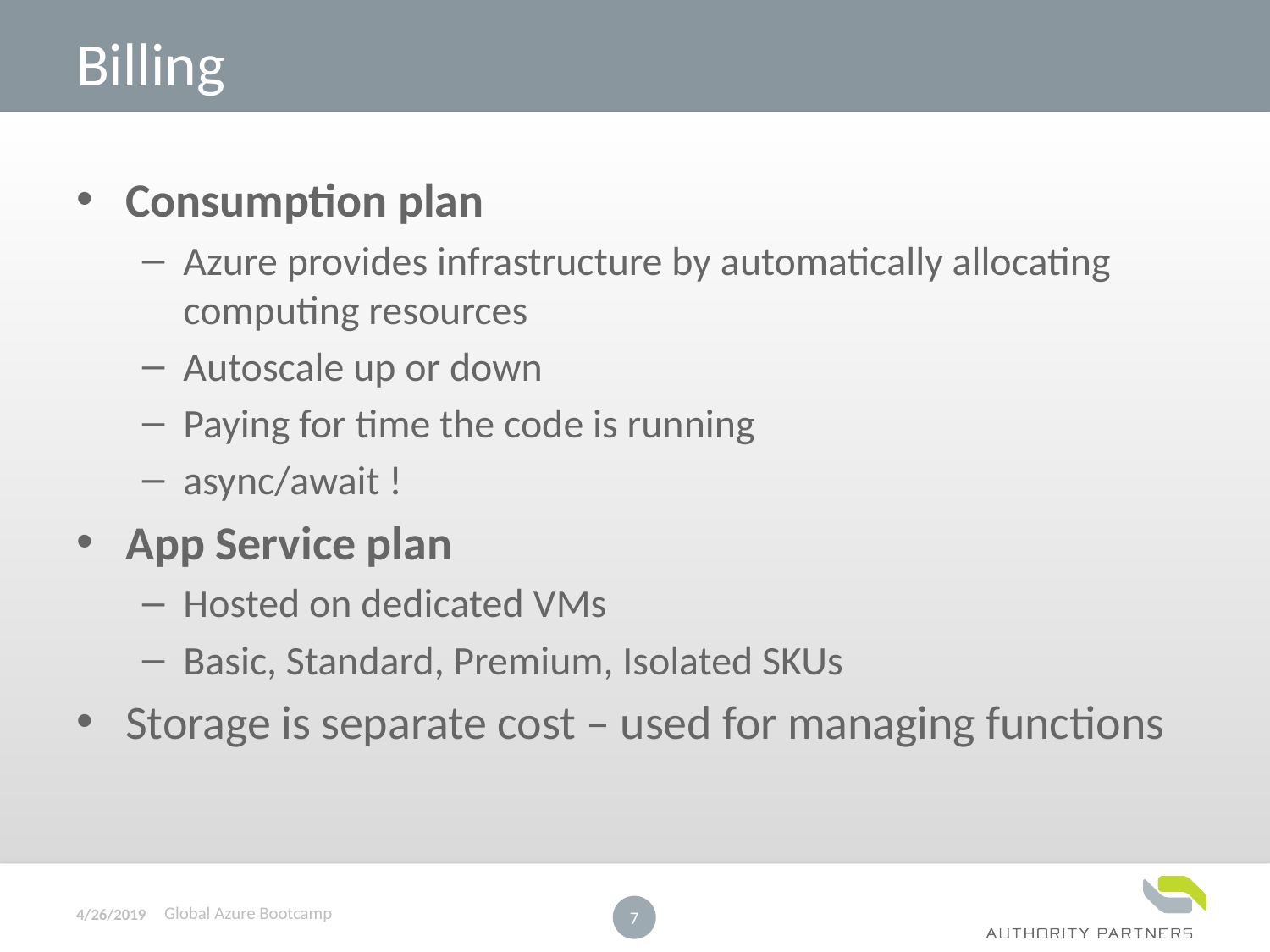

# Billing
Consumption plan
Azure provides infrastructure by automatically allocating computing resources
Autoscale up or down
Paying for time the code is running
async/await !
App Service plan
Hosted on dedicated VMs
Basic, Standard, Premium, Isolated SKUs
Storage is separate cost – used for managing functions